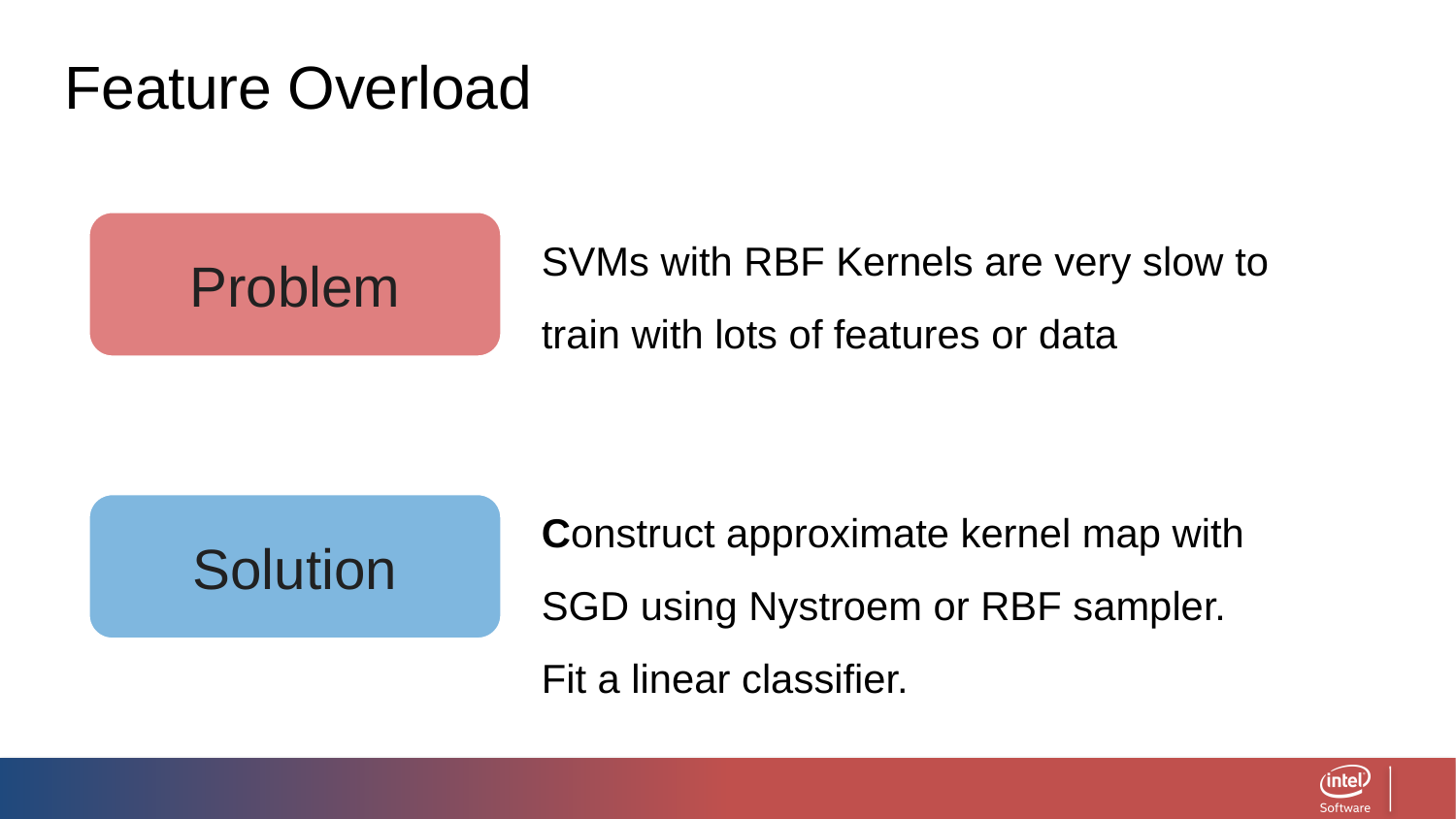

Feature Overload
Problem
SVMs with RBF Kernels are very slow to train with lots of features or data
Construct approximate kernel map with SGD using Nystroem or RBF sampler.
Fit a linear classifier.

Solution